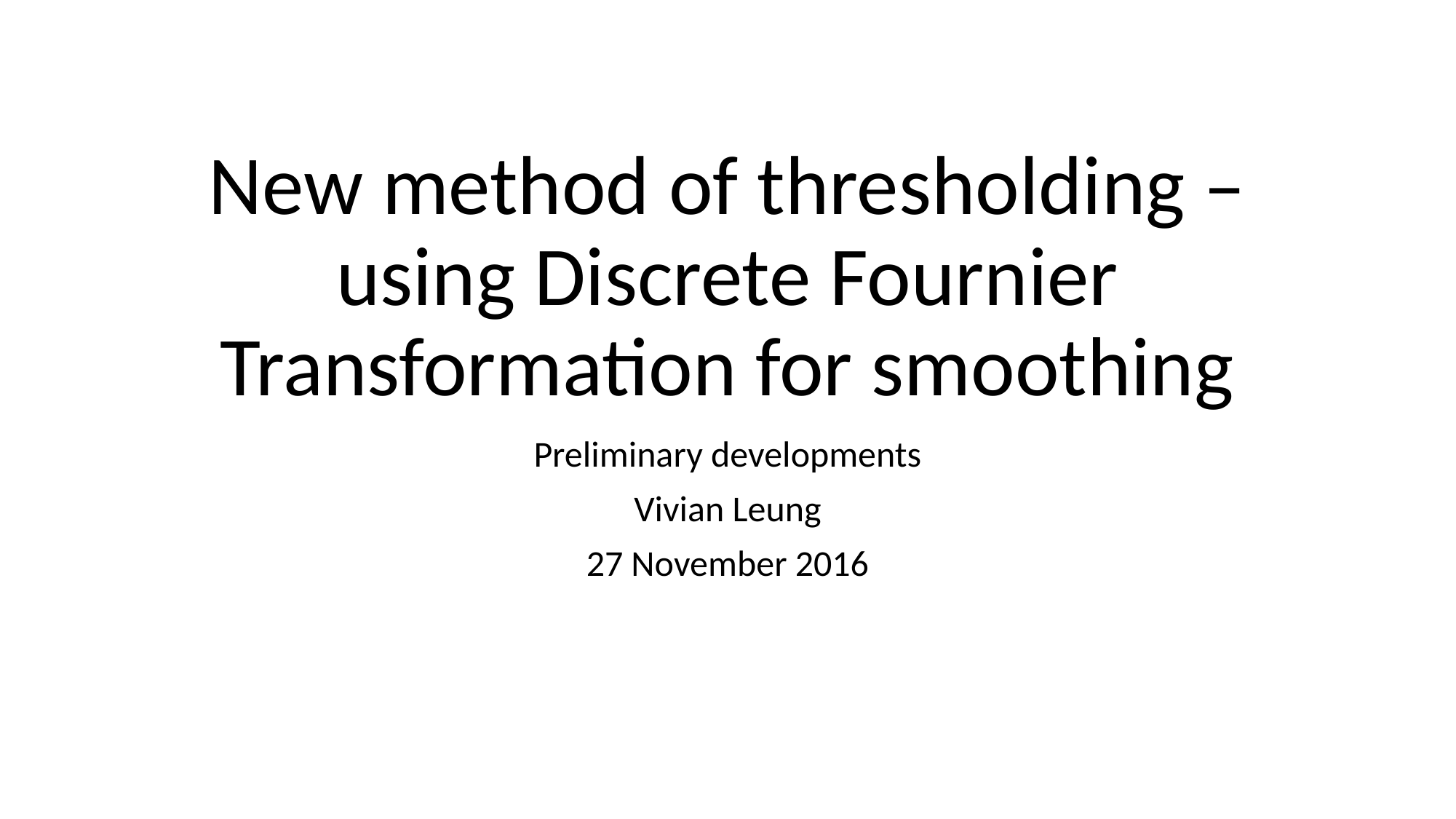

# New method of thresholding – using Discrete Fournier Transformation for smoothing
Preliminary developments
Vivian Leung
27 November 2016